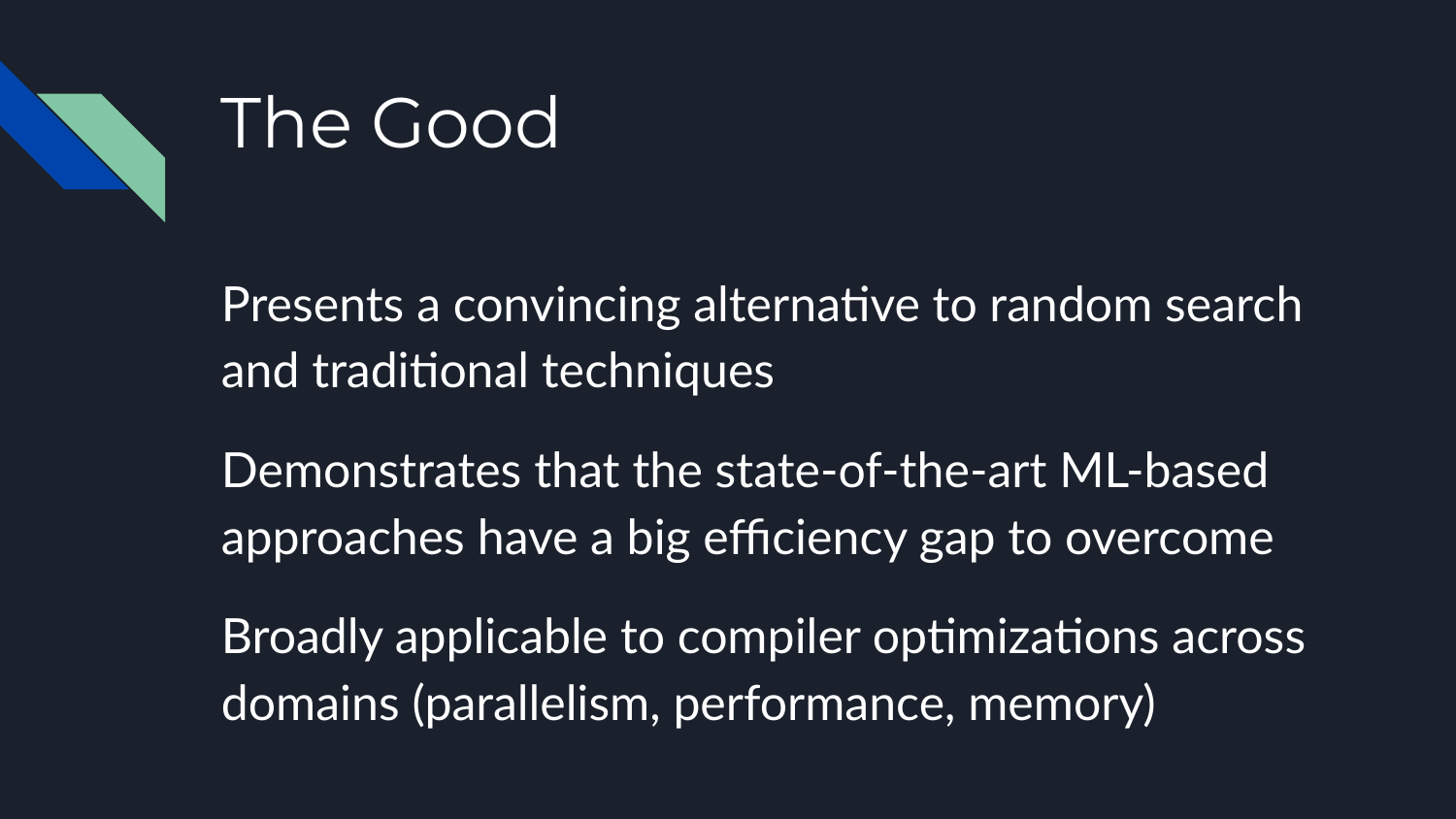

# The Good
Presents a convincing alternative to random search and traditional techniques
Demonstrates that the state-of-the-art ML-based approaches have a big efficiency gap to overcome
Broadly applicable to compiler optimizations across domains (parallelism, performance, memory)